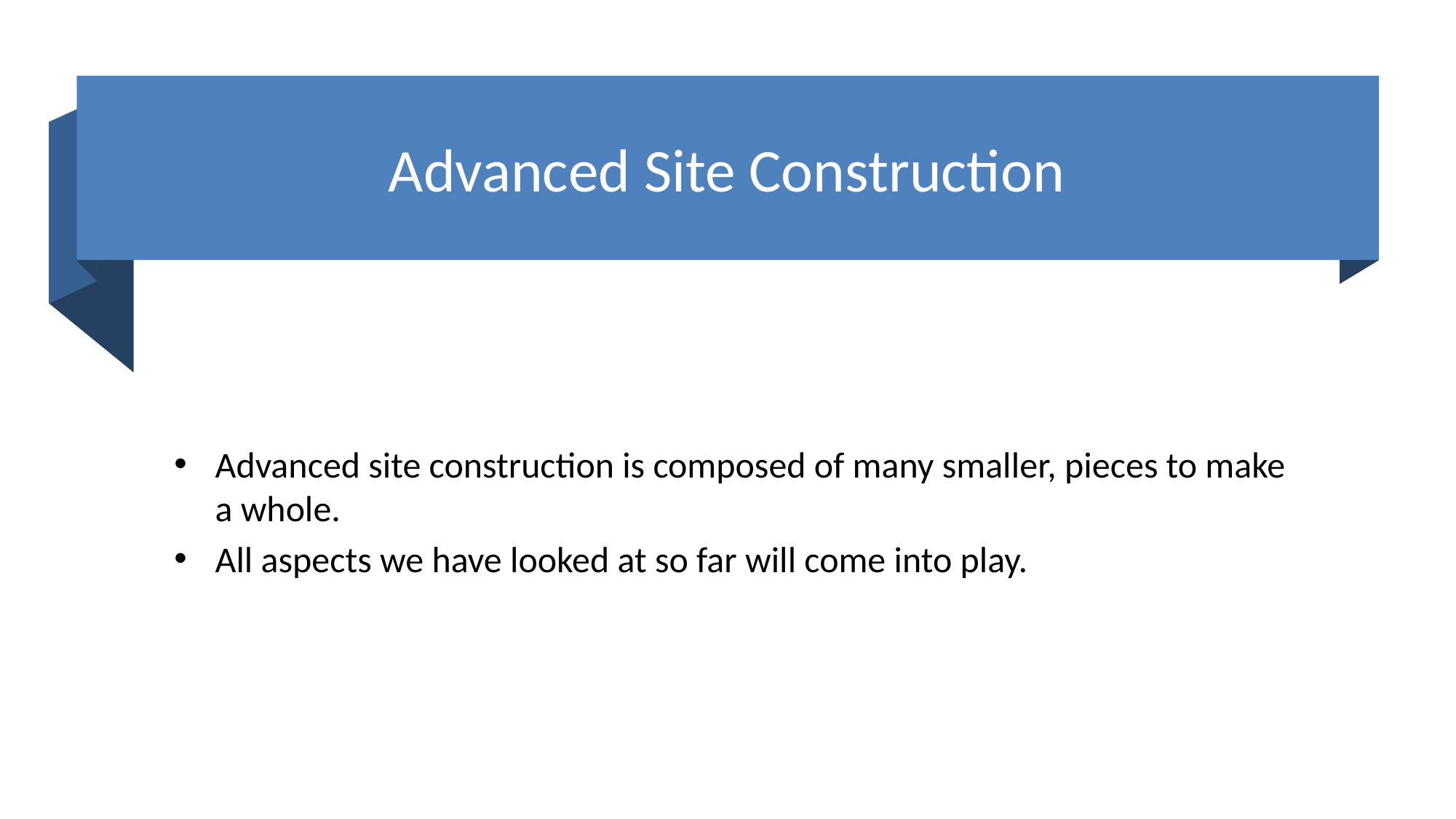

# Advanced Site Construction

Advanced site construction is composed of many smaller, pieces to make a whole.
All aspects we have looked at so far will come into play.